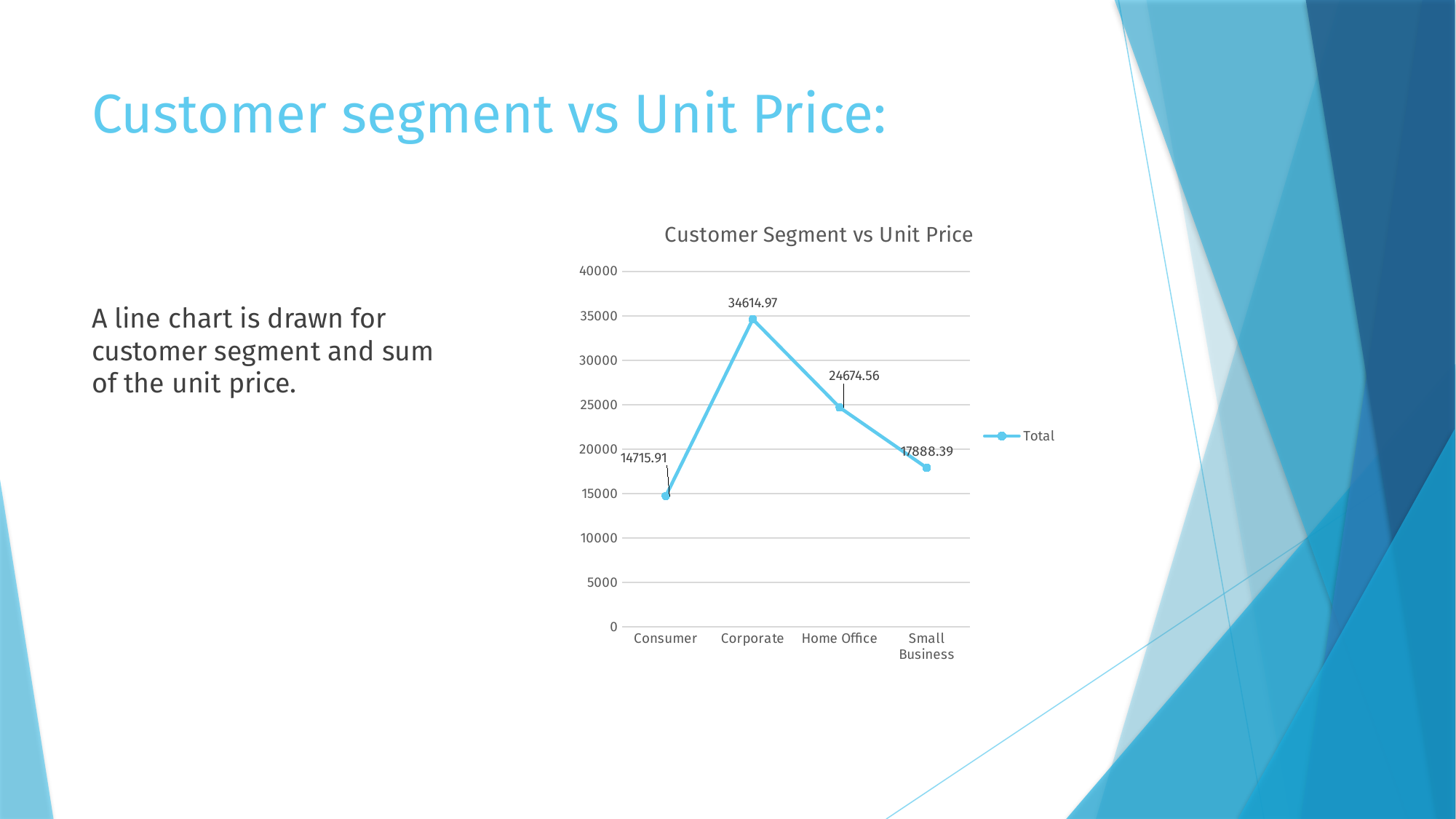

# Customer segment vs Unit Price:

### Chart: Customer Segment vs Unit Price

| Category | Total |
|---|---|
| Consumer | 14715.909999999983 |
| Corporate | 34614.97000000001 |
| Home Office | 24674.560000000027 |
| Small Business | 17888.389999999985 |
A line chart is drawn for customer segment and sum of the unit price.